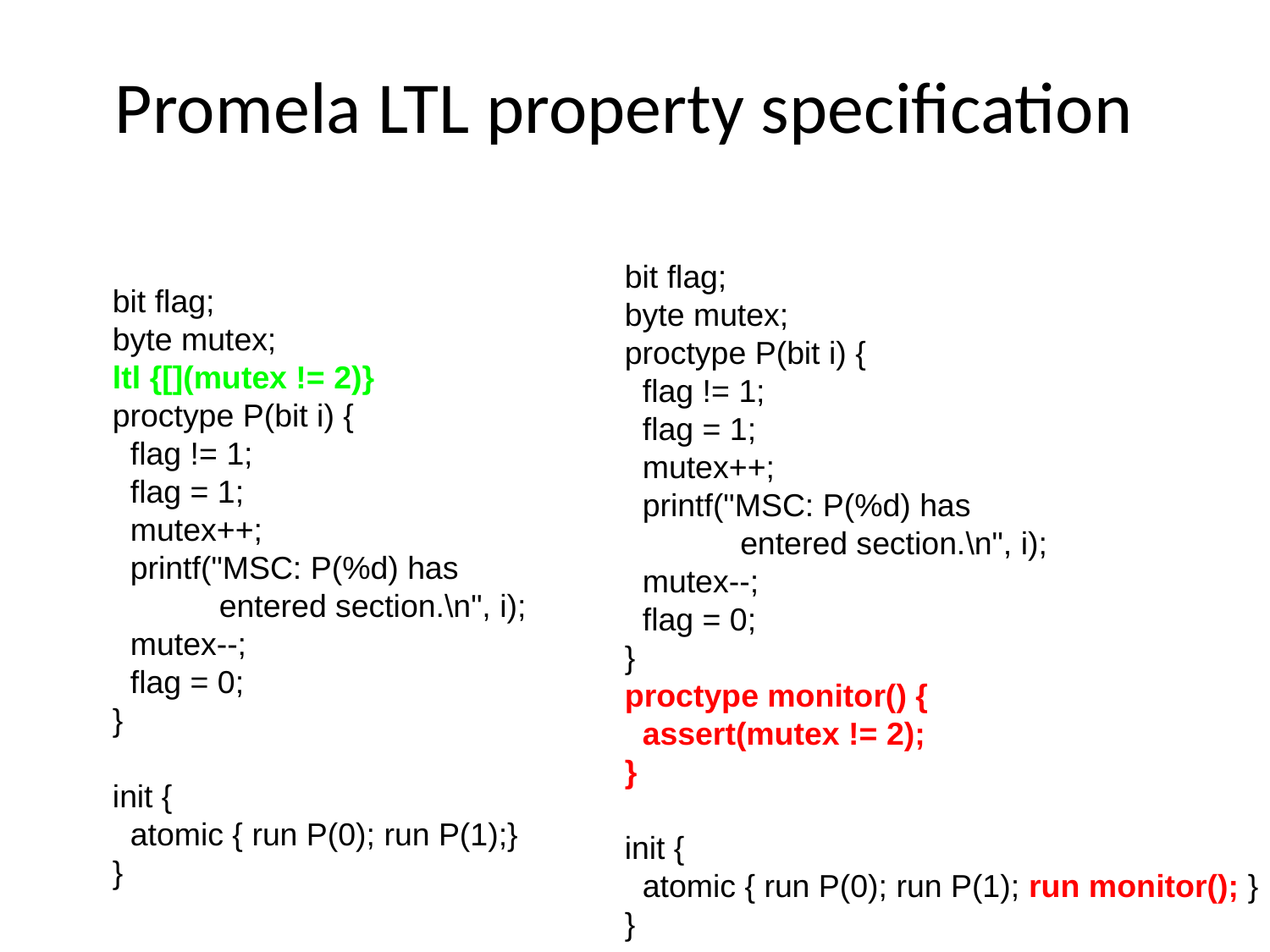

# Promela LTL property specification
bit flag;
byte mutex;
proctype P(bit i) {
  flag != 1;
  flag = 1;
  mutex++;
  printf("MSC: P(%d) has
             entered section.\n", i);
  mutex--;
  flag = 0;
}
proctype monitor() {
  assert(mutex != 2);
}

init {
  atomic { run P(0); run P(1); run monitor(); }
}
bit flag;
byte mutex;
ltl {[](mutex != 2)}
proctype P(bit i) {
  flag != 1;
  flag = 1;
  mutex++;
  printf("MSC: P(%d) has
            entered section.\n", i);
  mutex--;
  flag = 0;
}

init {
  atomic { run P(0); run P(1);}
}